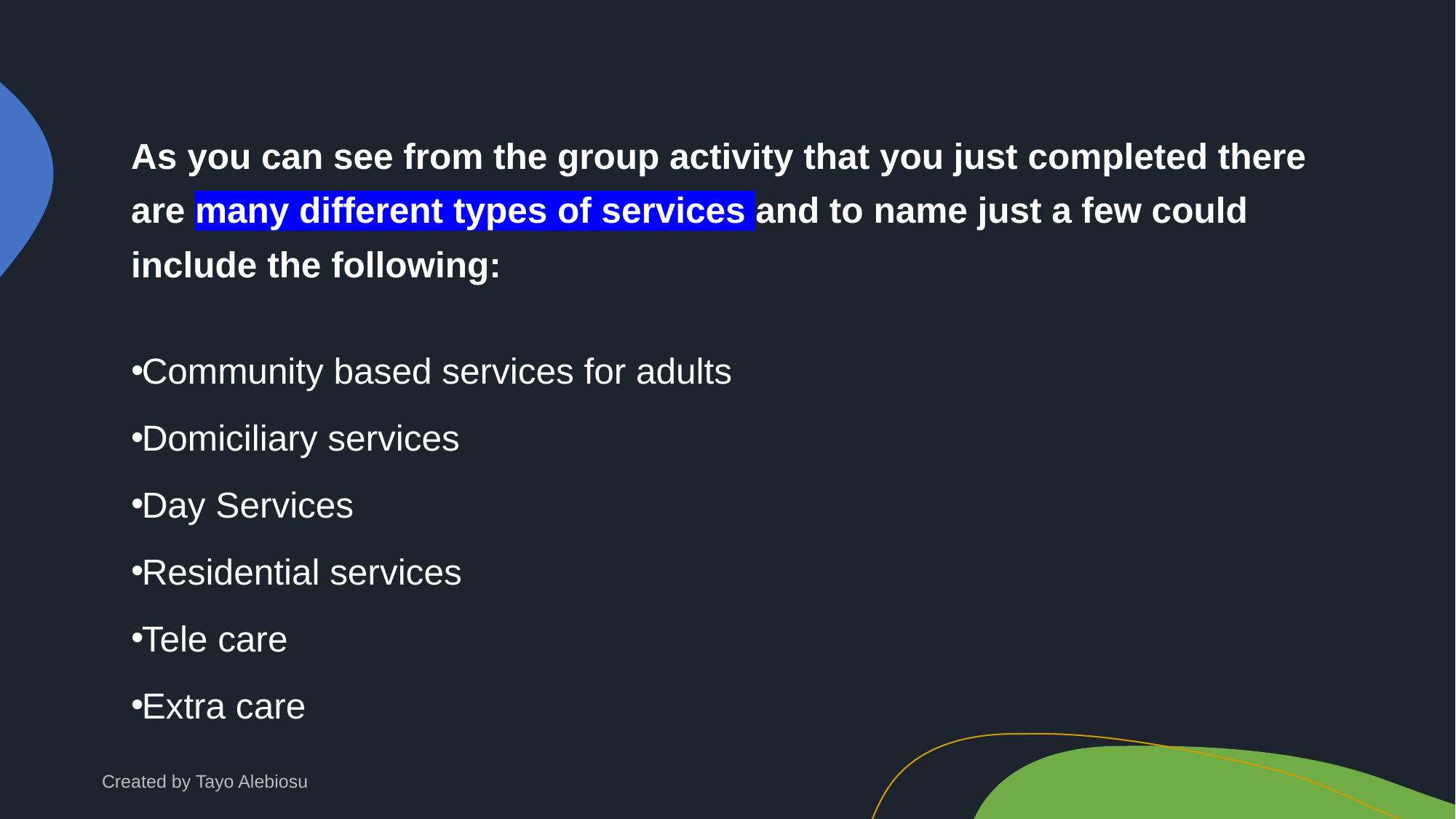

As you can see from the group activity that you just completed there are many different types of services and to name just a few could include the following:

Community based services for adults
Domiciliary services
Day Services
Residential services
Tele care
Extra care

Created by Tayo Alebiosu